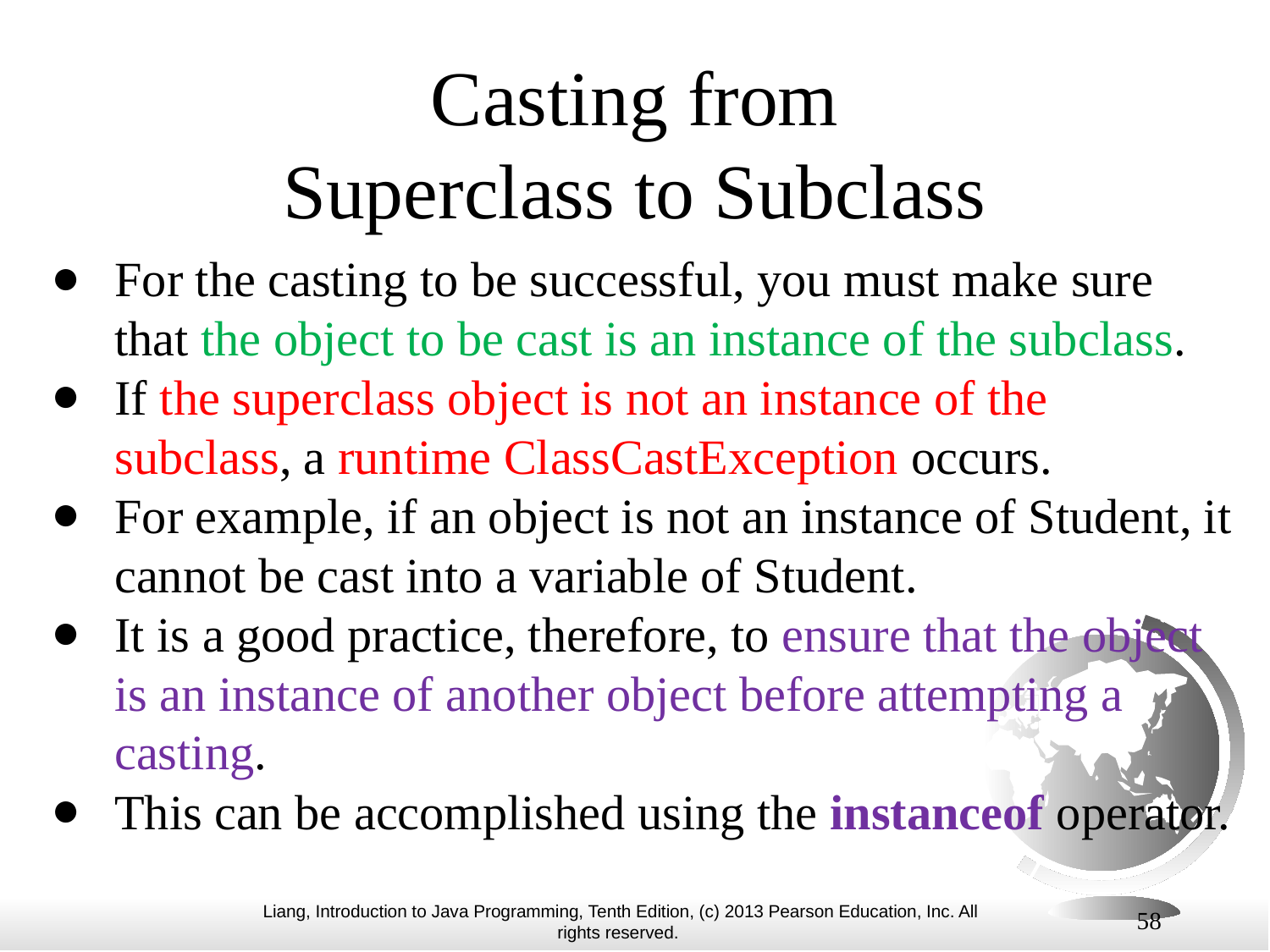

# Casting from Superclass to Subclass
For the casting to be successful, you must make sure that the object to be cast is an instance of the subclass.
If the superclass object is not an instance of the subclass, a runtime ClassCastException occurs.
For example, if an object is not an instance of Student, it cannot be cast into a variable of Student.
It is a good practice, therefore, to ensure that the object is an instance of another object before attempting a casting.
This can be accomplished using the instanceof operator.
58